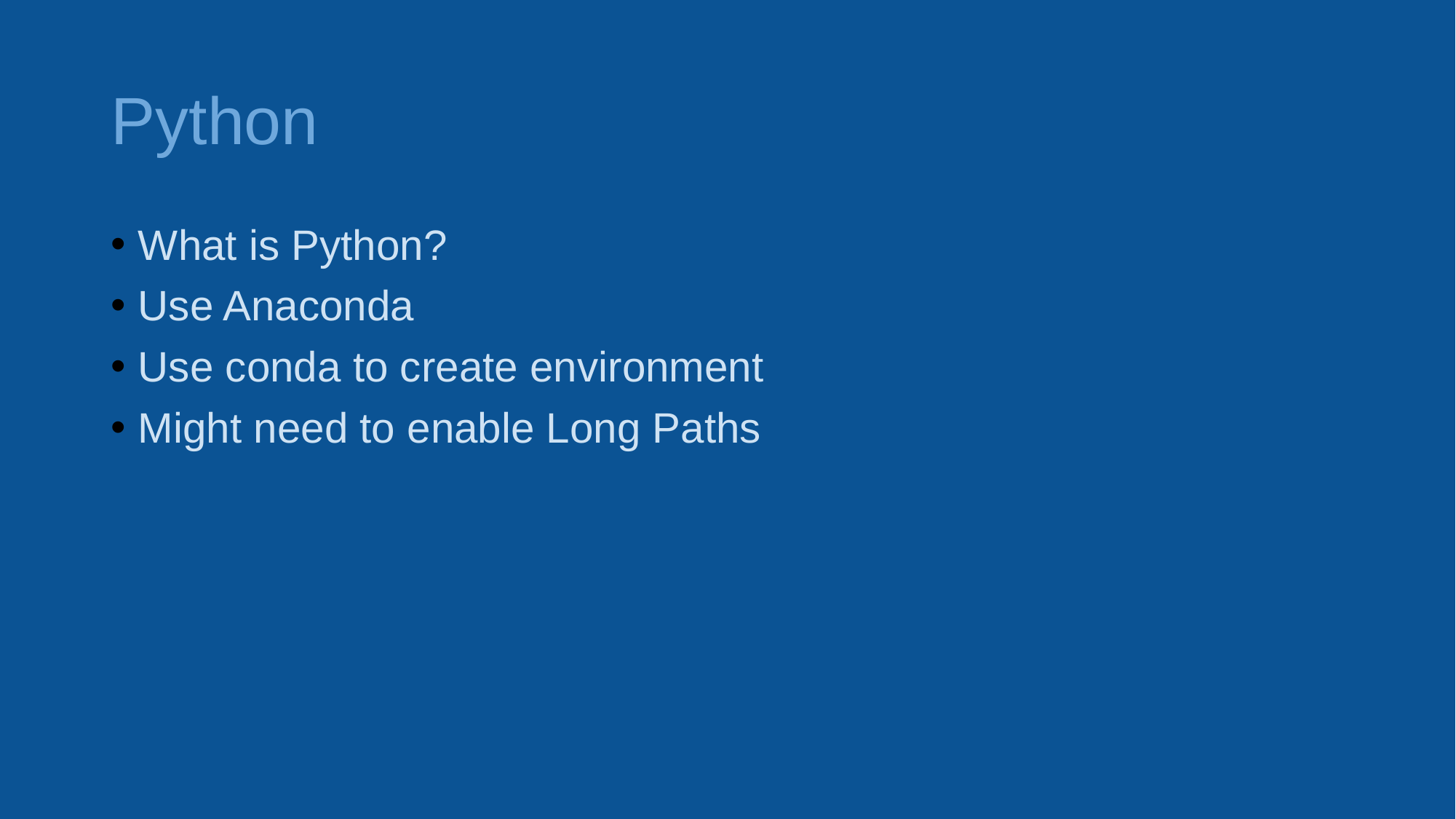

# Python
What is Python?
Use Anaconda
Use conda to create environment
Might need to enable Long Paths